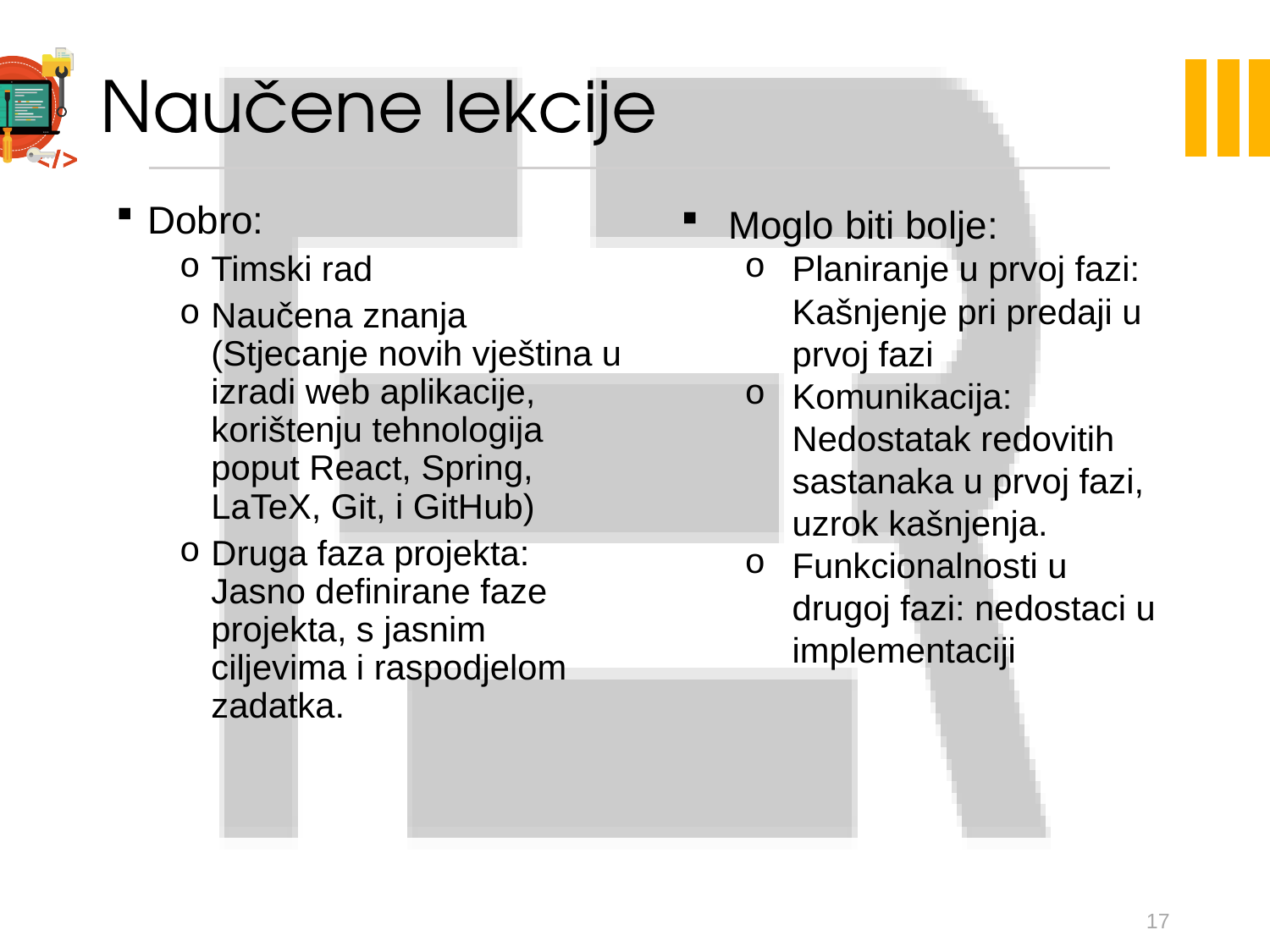

# Naučene lekcije
Dobro:
Timski rad
Naučena znanja (Stjecanje novih vještina u izradi web aplikacije, korištenju tehnologija poput React, Spring, LaTeX, Git, i GitHub)
Druga faza projekta: Jasno definirane faze projekta, s jasnim ciljevima i raspodjelom zadatka.

Moglo biti bolje:
Planiranje u prvoj fazi: Kašnjenje pri predaji u prvoj fazi
Komunikacija: Nedostatak redovitih sastanaka u prvoj fazi, uzrok kašnjenja.
Funkcionalnosti u drugoj fazi: nedostaci u implementaciji
17